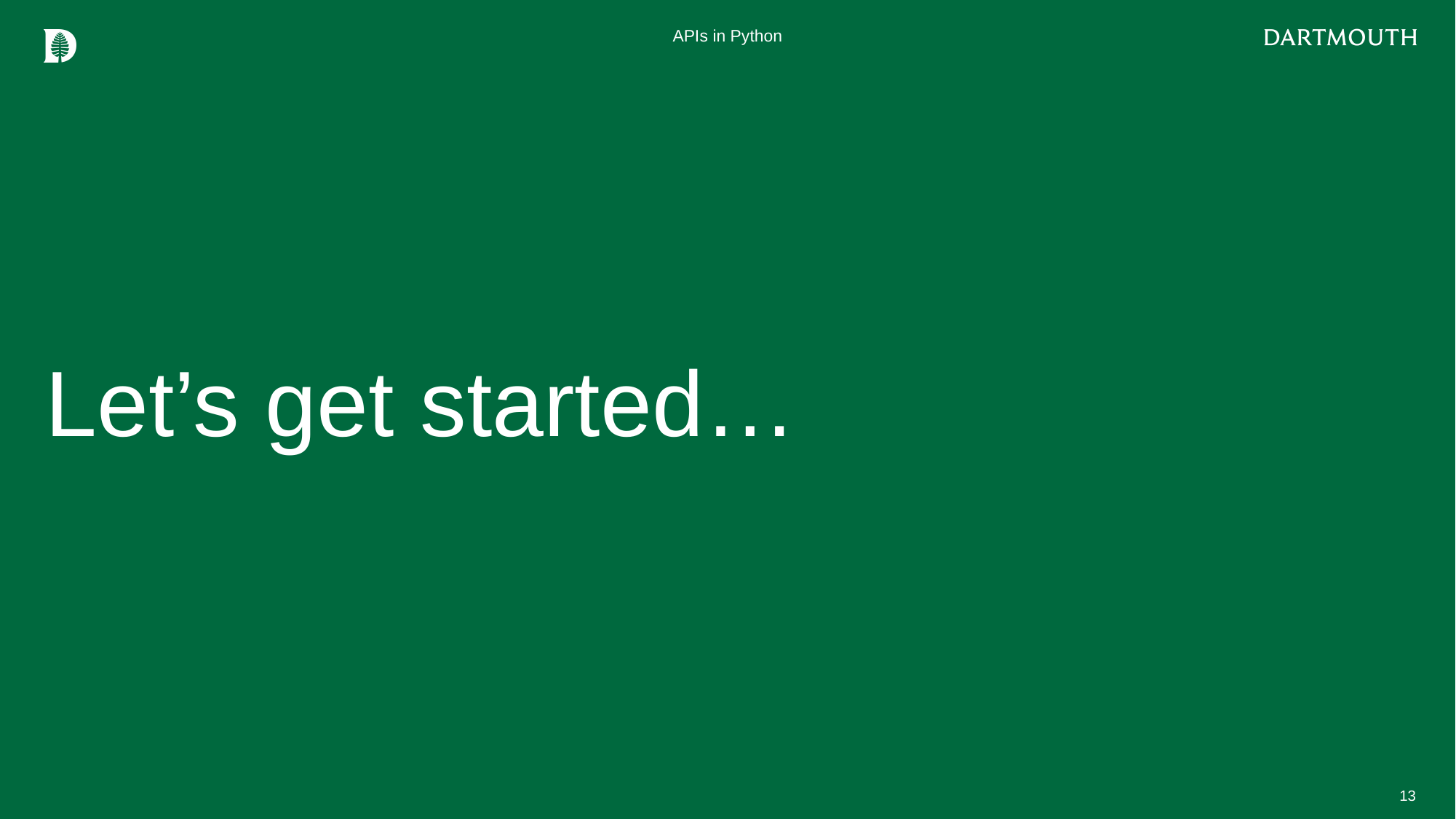

APIs in Python
# Let’s get started…
13